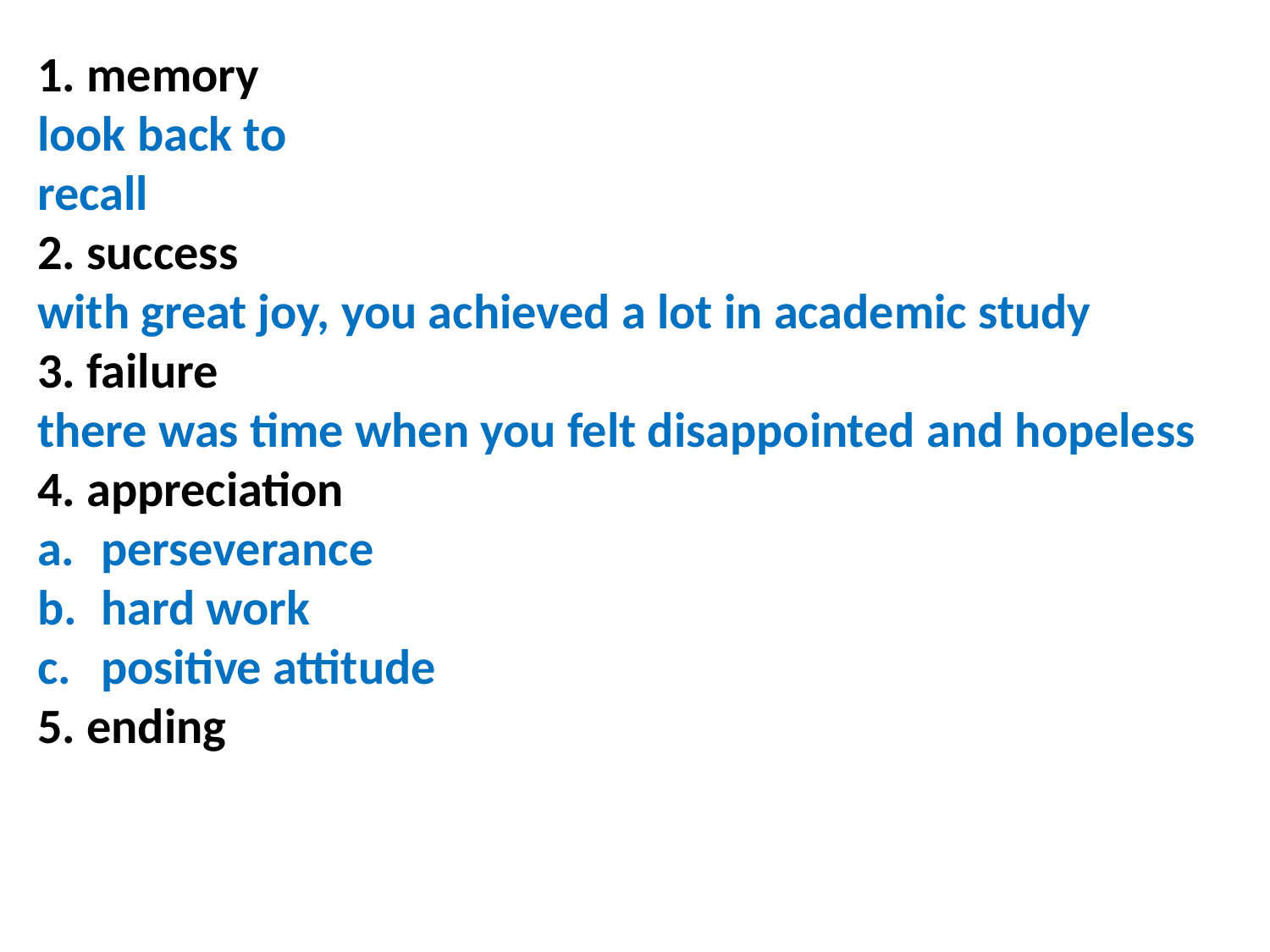

1. memory
look back to
recall
2. success
with great joy, you achieved a lot in academic study
3. failure
there was time when you felt disappointed and hopeless
4. appreciation
perseverance
hard work
positive attitude
5. ending